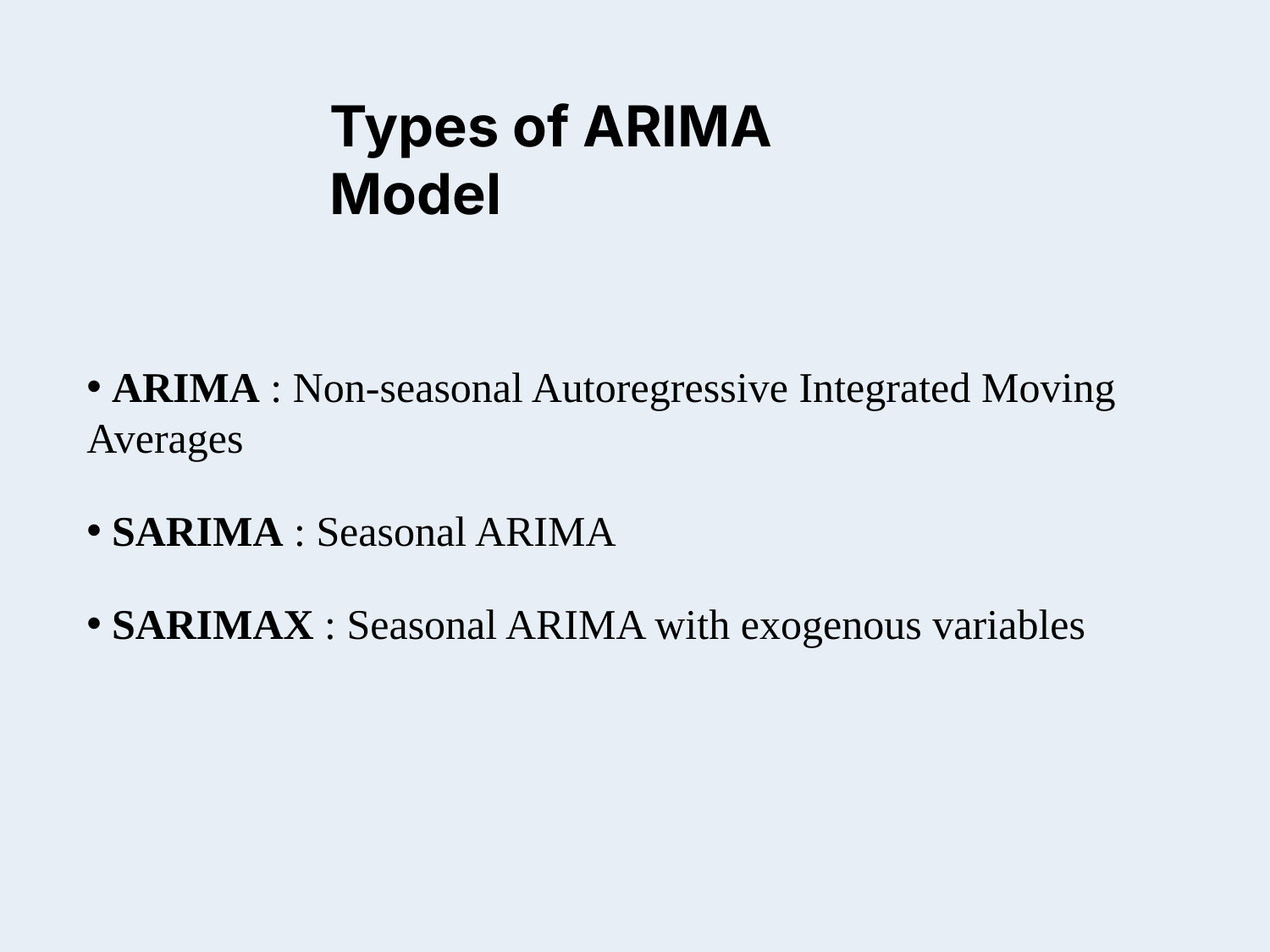

Types of ARIMA Model
 ARIMA : Non-seasonal Autoregressive Integrated Moving Averages
 SARIMA : Seasonal ARIMA
 SARIMAX : Seasonal ARIMA with exogenous variables